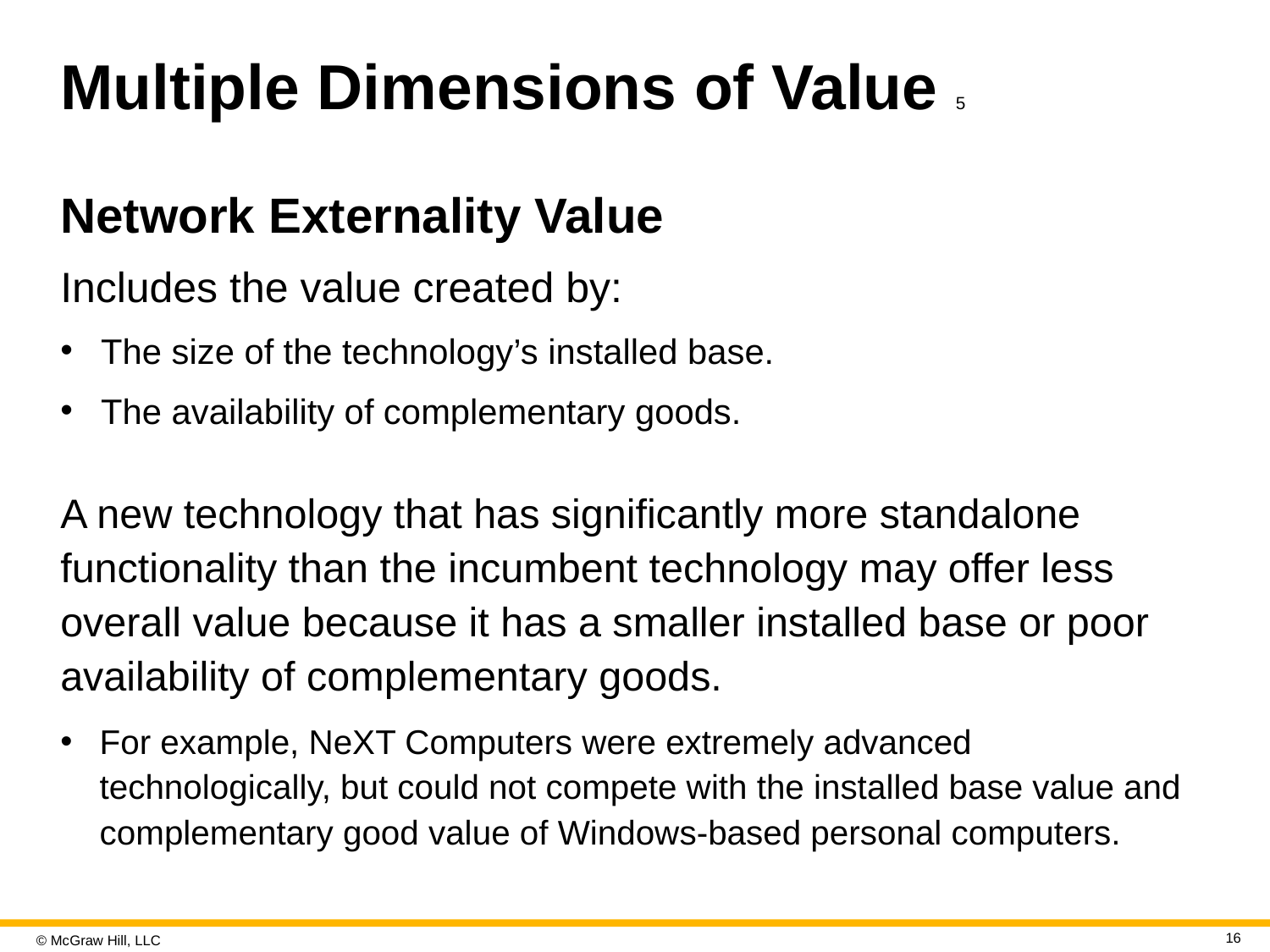

# Multiple Dimensions of Value 5
Network Externality Value
Includes the value created by:
The size of the technology’s installed base.
The availability of complementary goods.
A new technology that has significantly more standalone functionality than the incumbent technology may offer less overall value because it has a smaller installed base or poor availability of complementary goods.
For example, NeXT Computers were extremely advanced technologically, but could not compete with the installed base value and complementary good value of Windows-based personal computers.
16